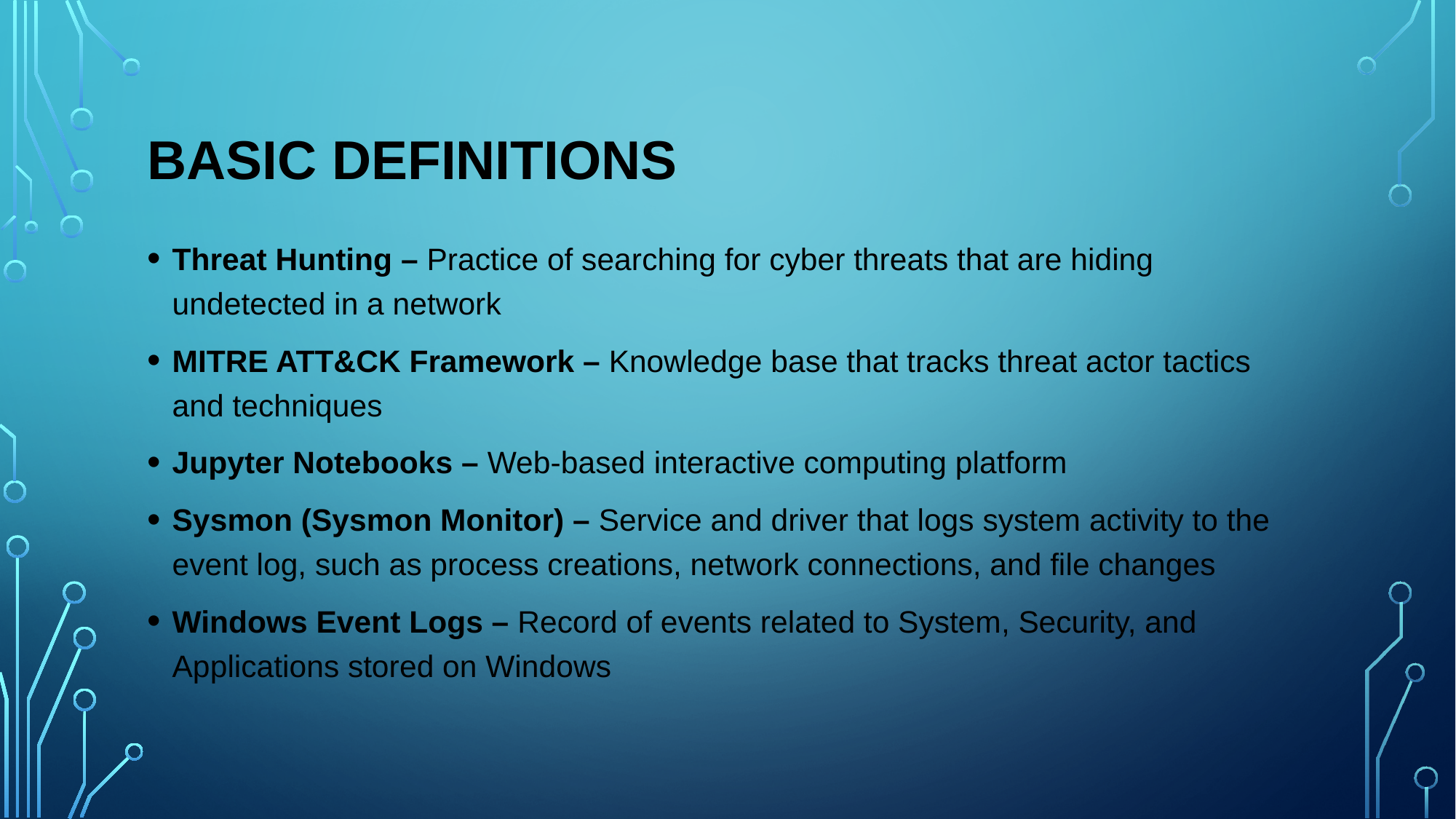

# Basic Definitions
Threat Hunting – Practice of searching for cyber threats that are hiding undetected in a network
MITRE ATT&CK Framework – Knowledge base that tracks threat actor tactics and techniques
Jupyter Notebooks – Web-based interactive computing platform
Sysmon (Sysmon Monitor) – Service and driver that logs system activity to the event log, such as process creations, network connections, and file changes
Windows Event Logs – Record of events related to System, Security, and Applications stored on Windows